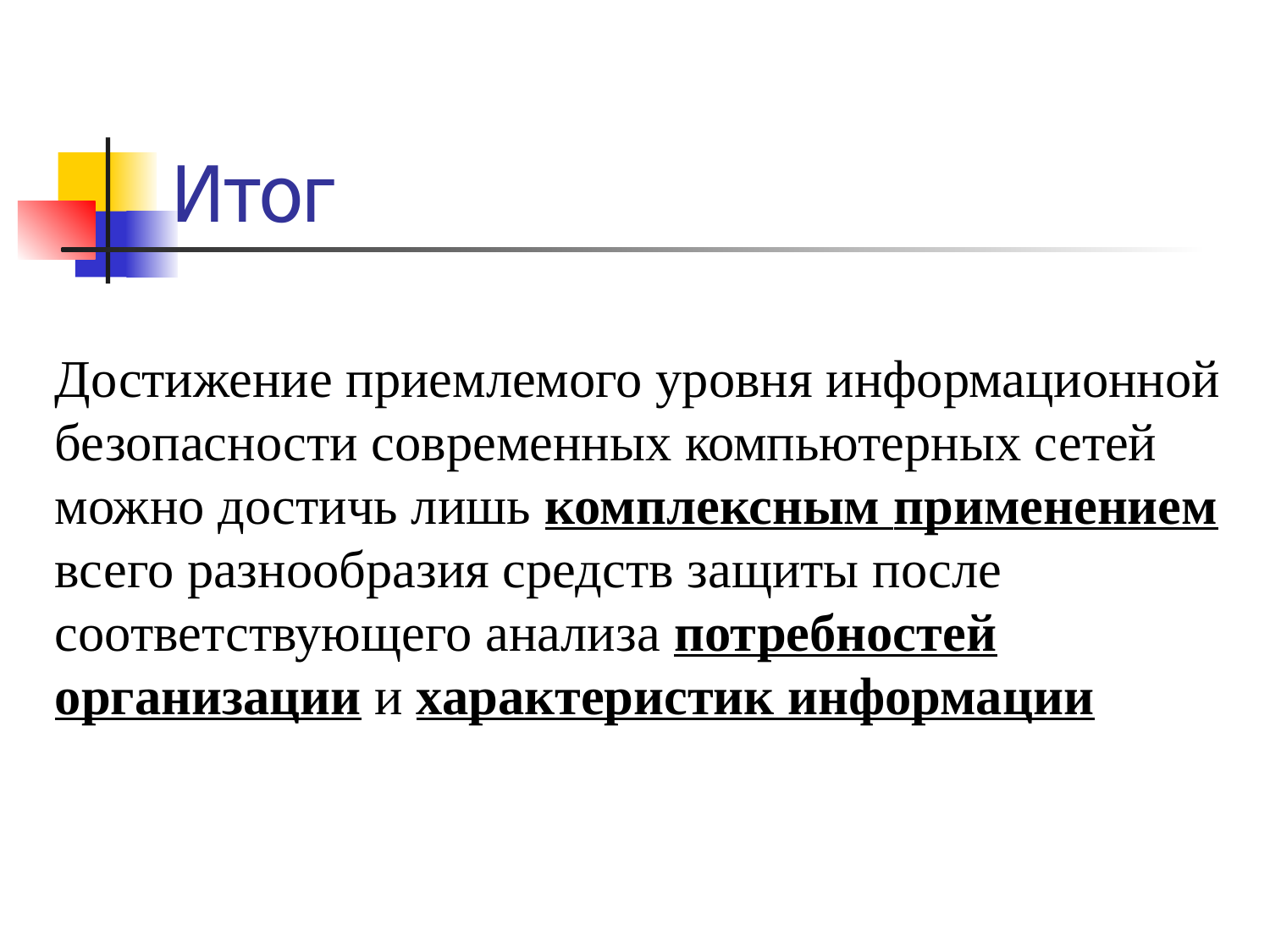

# Итог
Достижение приемлемого уровня информационной безопасности современных компьютерных сетей  можно достичь лишь комплексным применением всего разнообразия средств защиты после соответствующего анализа потребностей организации и характеристик информации